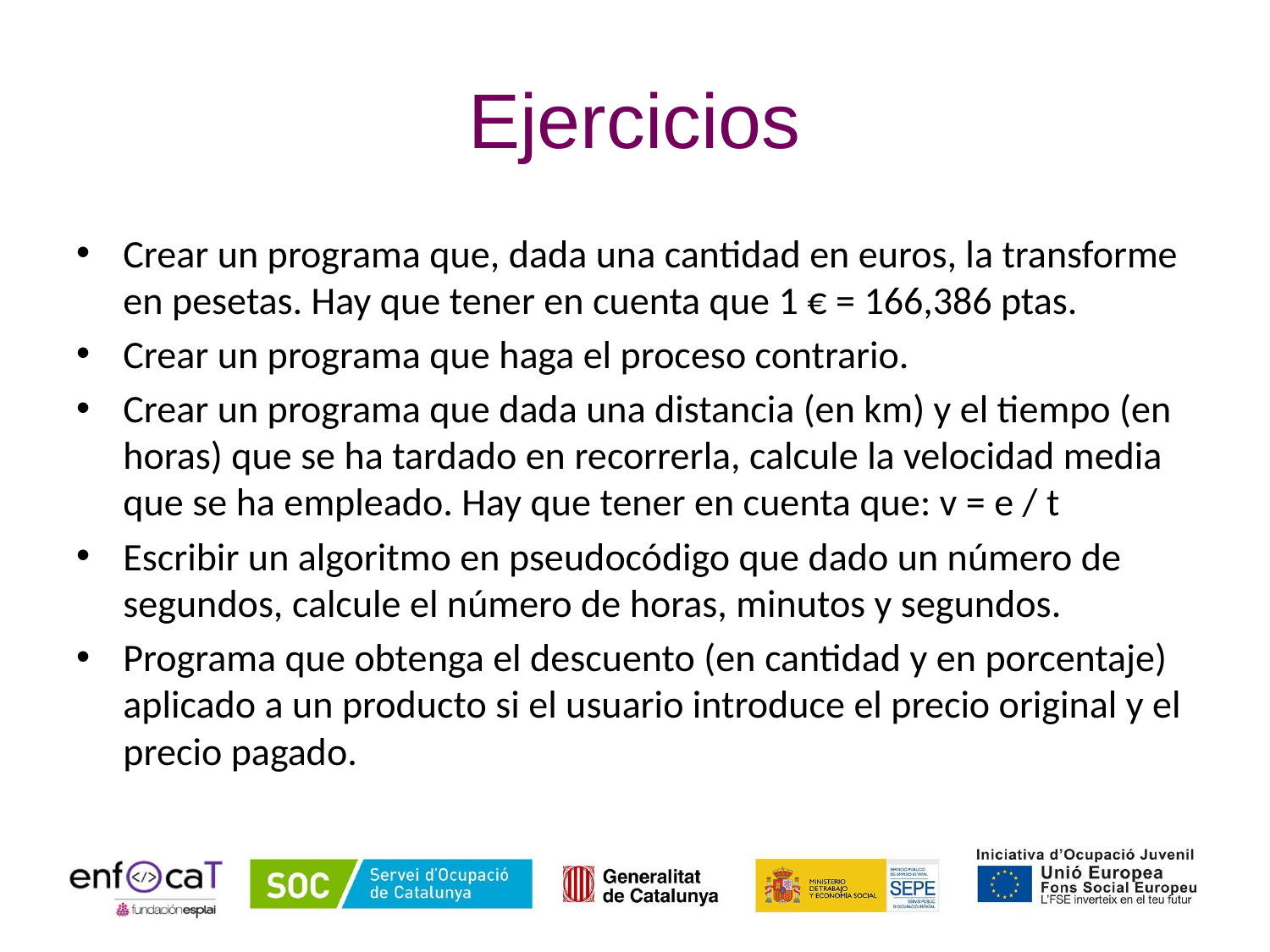

# Ejercicios
Crear un programa que, dada una cantidad en euros, la transforme en pesetas. Hay que tener en cuenta que 1 € = 166,386 ptas.
Crear un programa que haga el proceso contrario.
Crear un programa que dada una distancia (en km) y el tiempo (en horas) que se ha tardado en recorrerla, calcule la velocidad media que se ha empleado. Hay que tener en cuenta que: v = e / t
Escribir un algoritmo en pseudocódigo que dado un número de segundos, calcule el número de horas, minutos y segundos.
Programa que obtenga el descuento (en cantidad y en porcentaje) aplicado a un producto si el usuario introduce el precio original y el precio pagado.